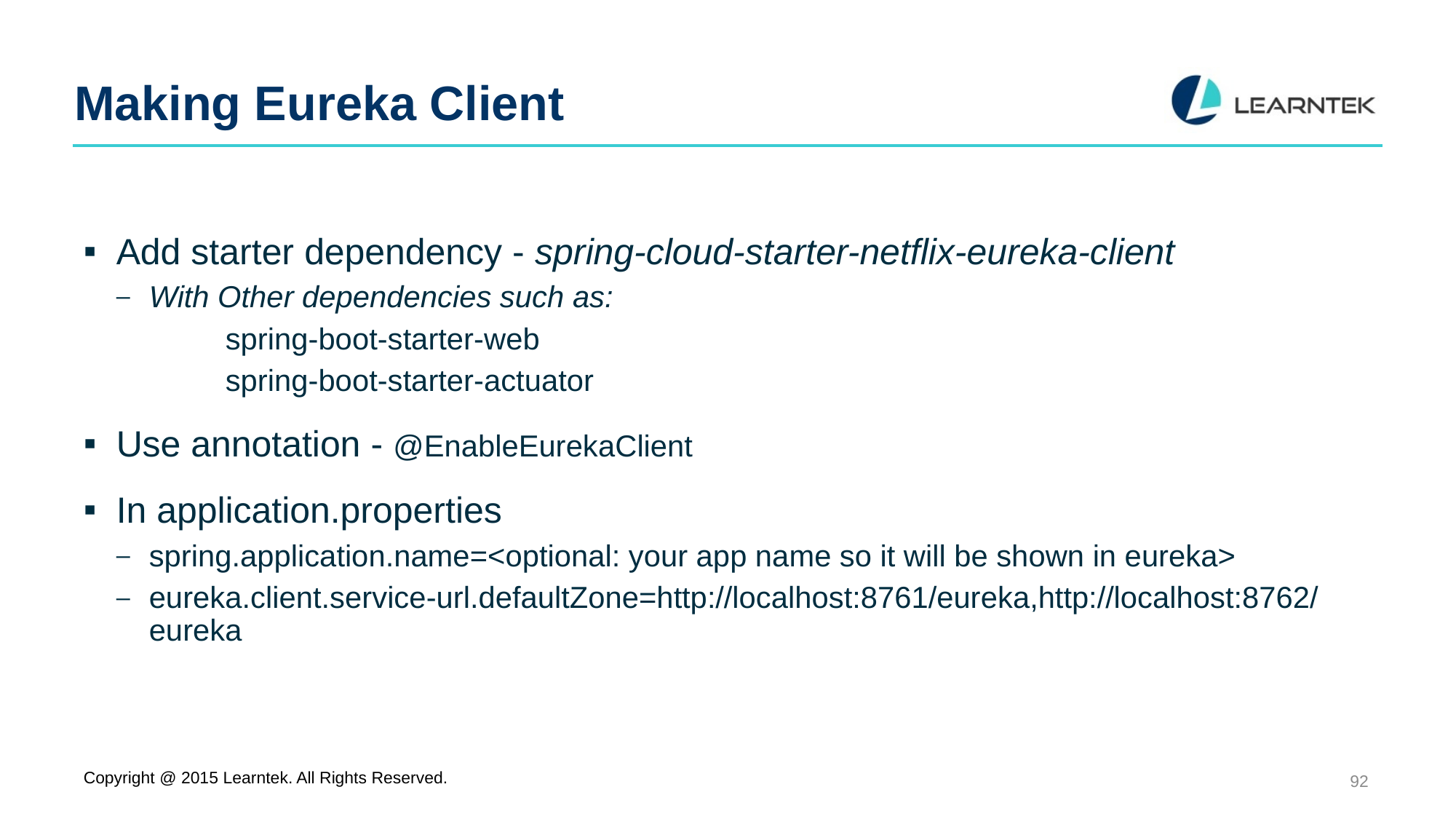

# Making Eureka Client
Add starter dependency - spring-cloud-starter-netflix-eureka-client
With Other dependencies such as:
	spring-boot-starter-web
	spring-boot-starter-actuator
Use annotation - @EnableEurekaClient
In application.properties
spring.application.name=<optional: your app name so it will be shown in eureka>
eureka.client.service-url.defaultZone=http://localhost:8761/eureka,http://localhost:8762/eureka
Copyright @ 2015 Learntek. All Rights Reserved.
92